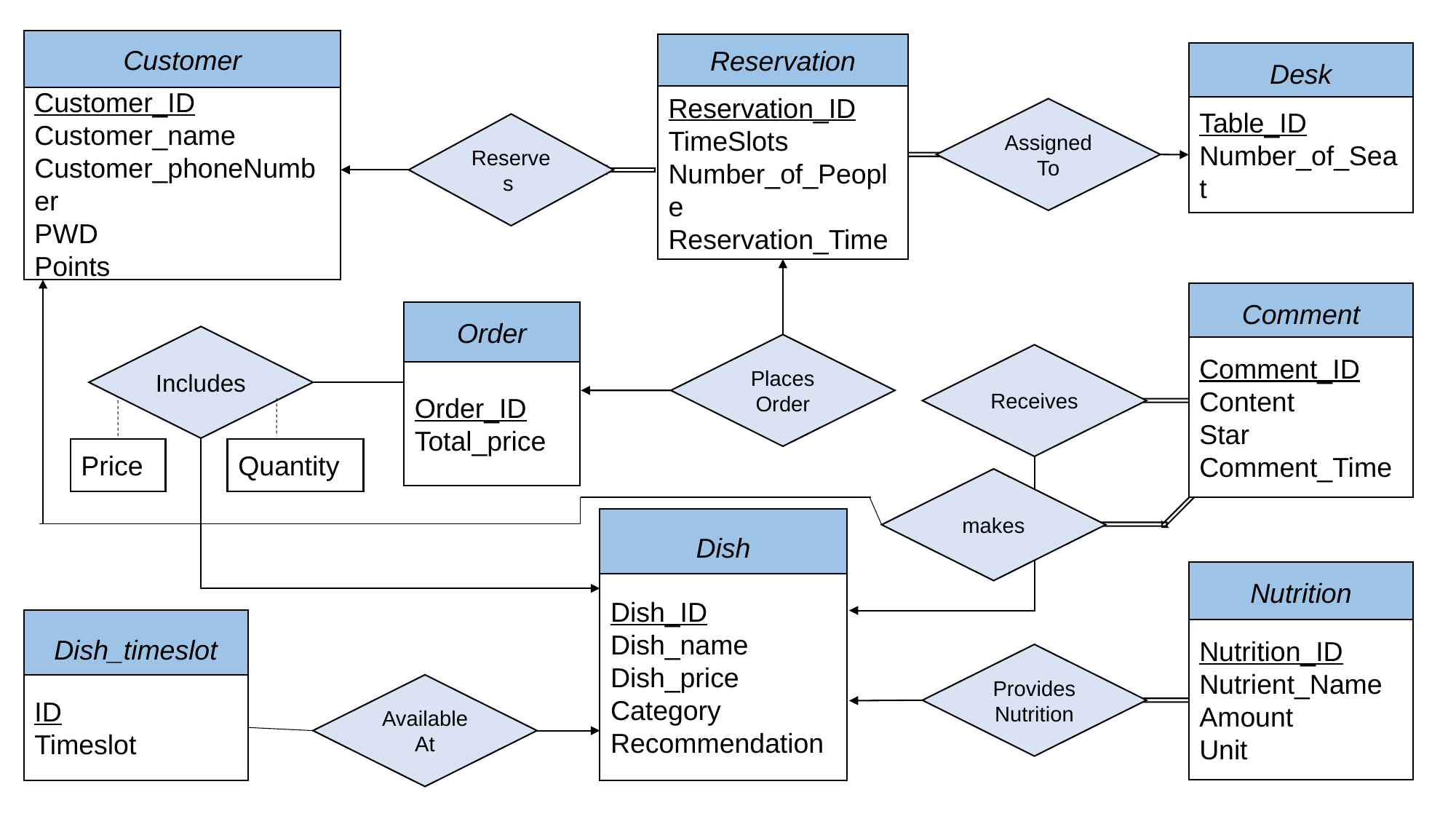

Customer
Reservation
Desk
Reservation_ID
TimeSlots
Number_of_People
Reservation_Time
Customer_ID
Customer_name
Customer_phoneNumber
PWD
Points
Table_ID
Number_of_Seat
Assigned To
Reserves

Comment
Order
Includes
Places Order
Comment_ID
Content
Star
Comment_Time
Receives
Order_ID
Total_price

Price
Quantity

makes

Dish
Nutrition
Dish_ID
Dish_name
Dish_price
Category
Recommendation
Dish_timeslot
Nutrition_ID
Nutrient_Name
Amount
Unit
Provides Nutrition

ID
Timeslot
Available At